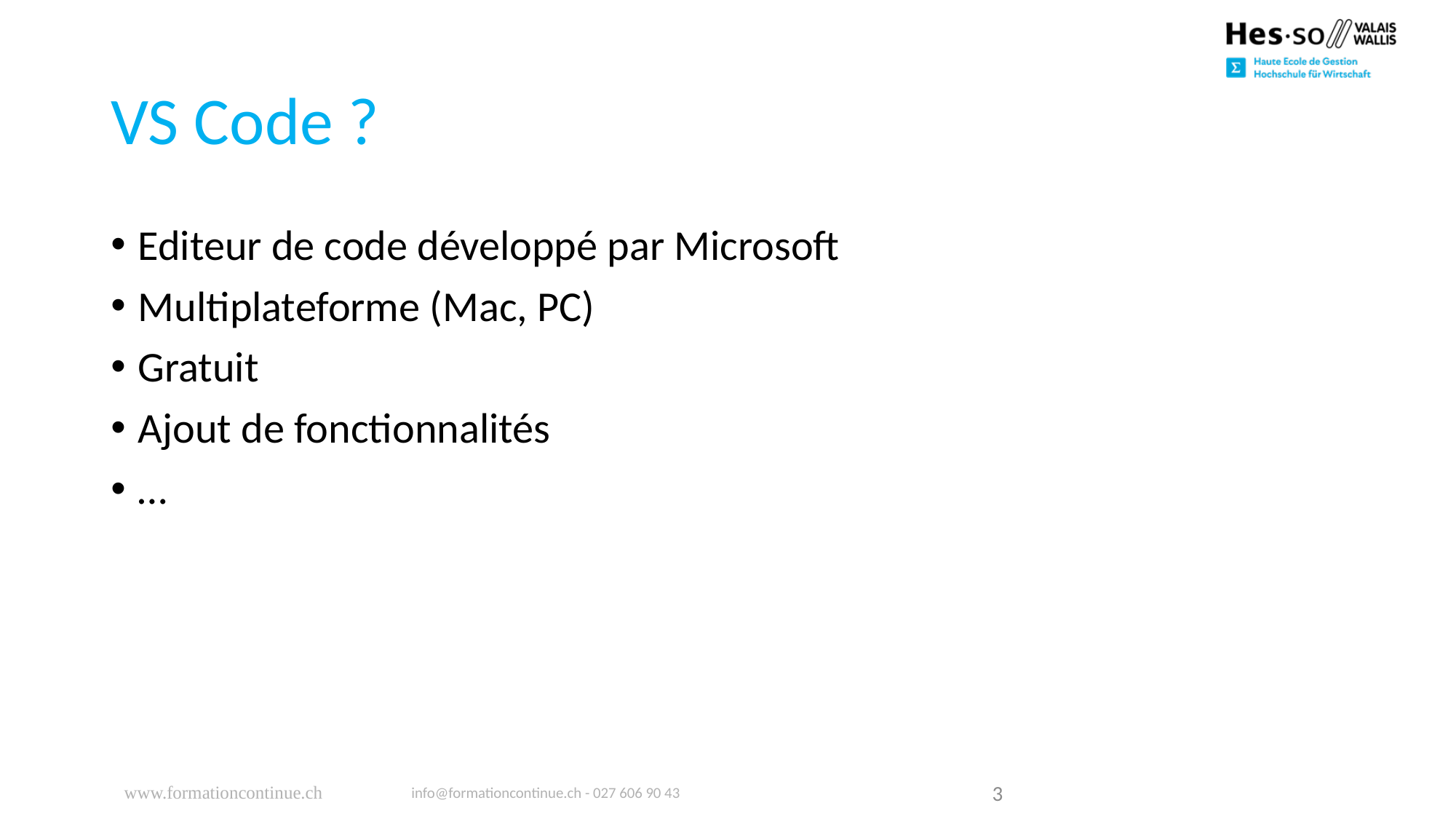

# VS Code ?
Editeur de code développé par Microsoft
Multiplateforme (Mac, PC)
Gratuit
Ajout de fonctionnalités
…
www.formationcontinue.ch
info@formationcontinue.ch - 027 606 90 43
3